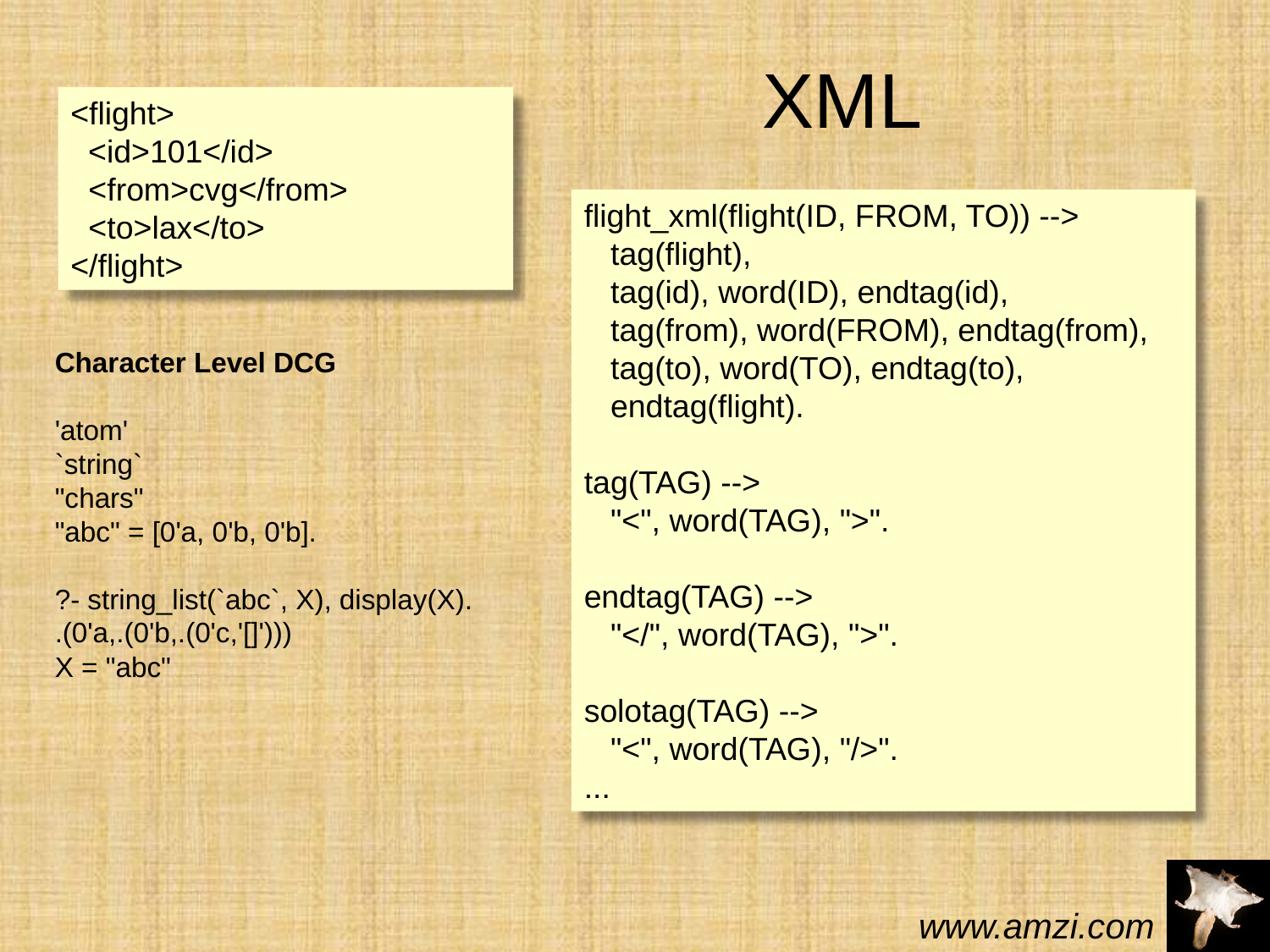

# XML
<flight>
  <id>101</id>
  <from>cvg</from>
  <to>lax</to>
</flight>
flight_xml(flight(ID, FROM, TO)) -->
   tag(flight),
   tag(id), word(ID), endtag(id),
   tag(from), word(FROM), endtag(from),
   tag(to), word(TO), endtag(to),
   endtag(flight).

tag(TAG) -->
   "<", word(TAG), ">".

endtag(TAG) -->
   "</", word(TAG), ">".

solotag(TAG) -->
   "<", word(TAG), "/>".
...
Character Level DCG

'atom'
`string`
"chars"
"abc" = [0'a, 0'b, 0'b].

?- string_list(`abc`, X), display(X).
.(0'a,.(0'b,.(0'c,'[]')))
X = "abc"